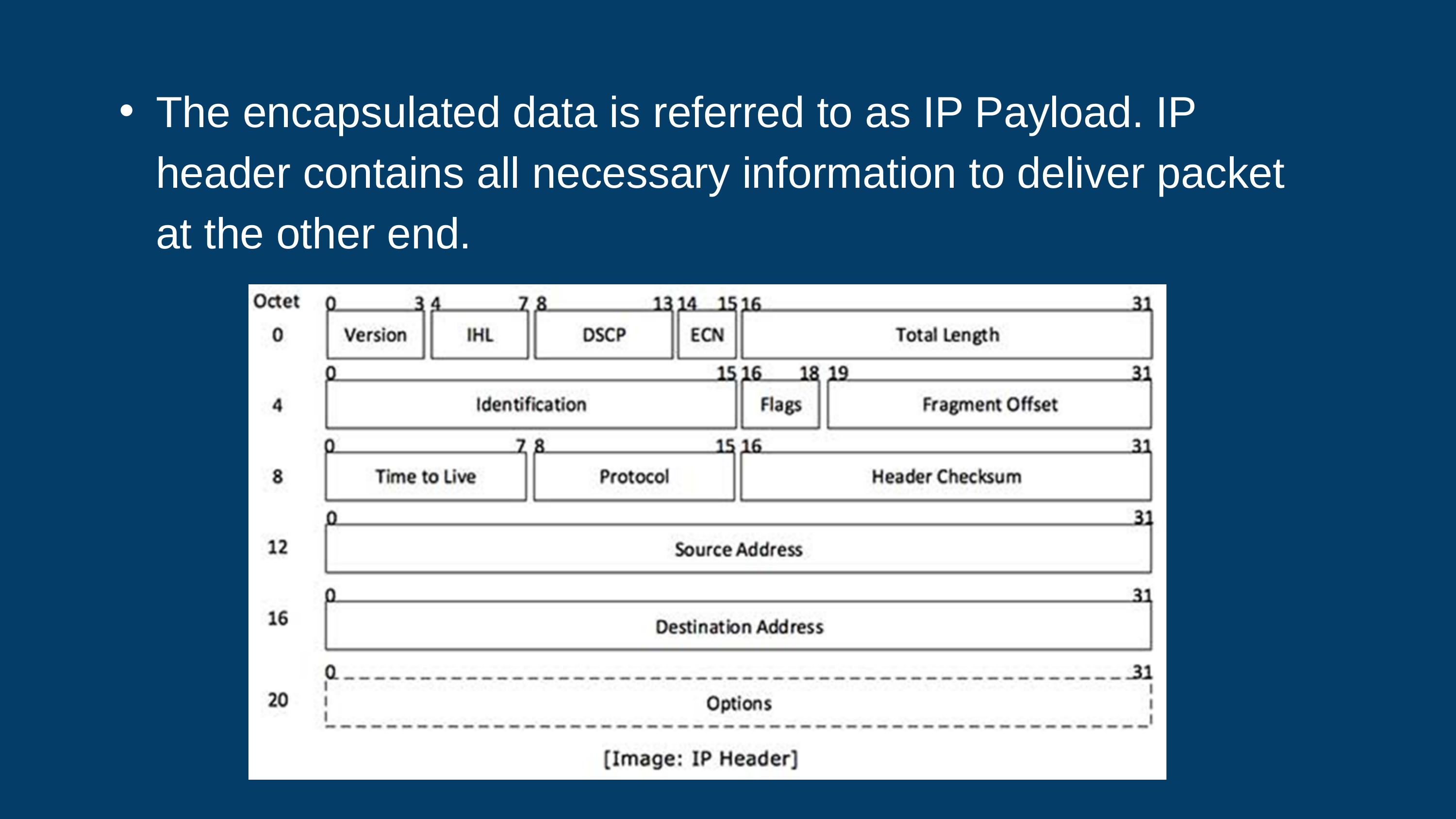

The encapsulated data is referred to as IP Payload. IP header contains all necessary information to deliver packet at the other end.